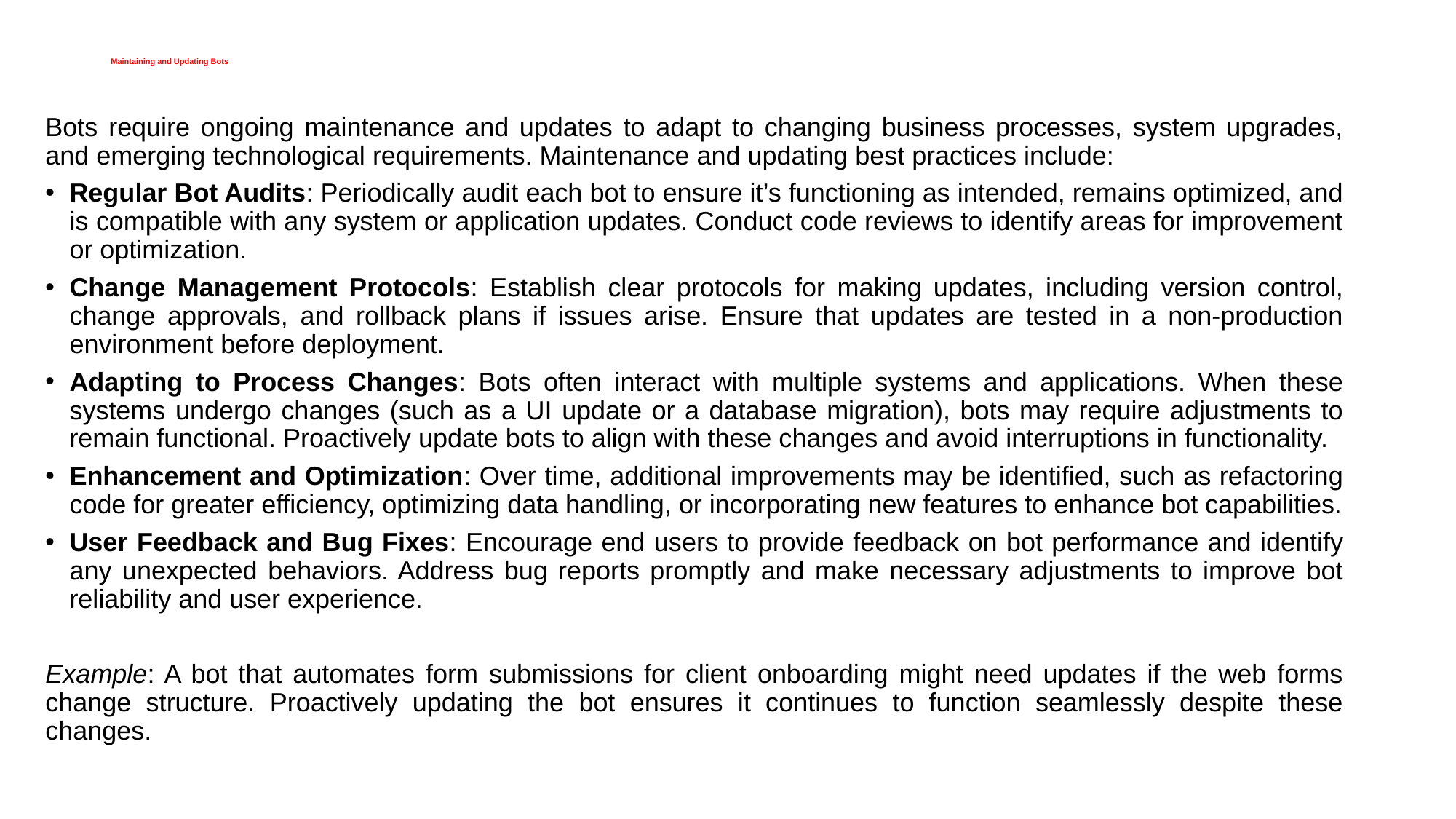

# Maintaining and Updating Bots
Bots require ongoing maintenance and updates to adapt to changing business processes, system upgrades, and emerging technological requirements. Maintenance and updating best practices include:
Regular Bot Audits: Periodically audit each bot to ensure it’s functioning as intended, remains optimized, and is compatible with any system or application updates. Conduct code reviews to identify areas for improvement or optimization.
Change Management Protocols: Establish clear protocols for making updates, including version control, change approvals, and rollback plans if issues arise. Ensure that updates are tested in a non-production environment before deployment.
Adapting to Process Changes: Bots often interact with multiple systems and applications. When these systems undergo changes (such as a UI update or a database migration), bots may require adjustments to remain functional. Proactively update bots to align with these changes and avoid interruptions in functionality.
Enhancement and Optimization: Over time, additional improvements may be identified, such as refactoring code for greater efficiency, optimizing data handling, or incorporating new features to enhance bot capabilities.
User Feedback and Bug Fixes: Encourage end users to provide feedback on bot performance and identify any unexpected behaviors. Address bug reports promptly and make necessary adjustments to improve bot reliability and user experience.

Example: A bot that automates form submissions for client onboarding might need updates if the web forms change structure. Proactively updating the bot ensures it continues to function seamlessly despite these changes.